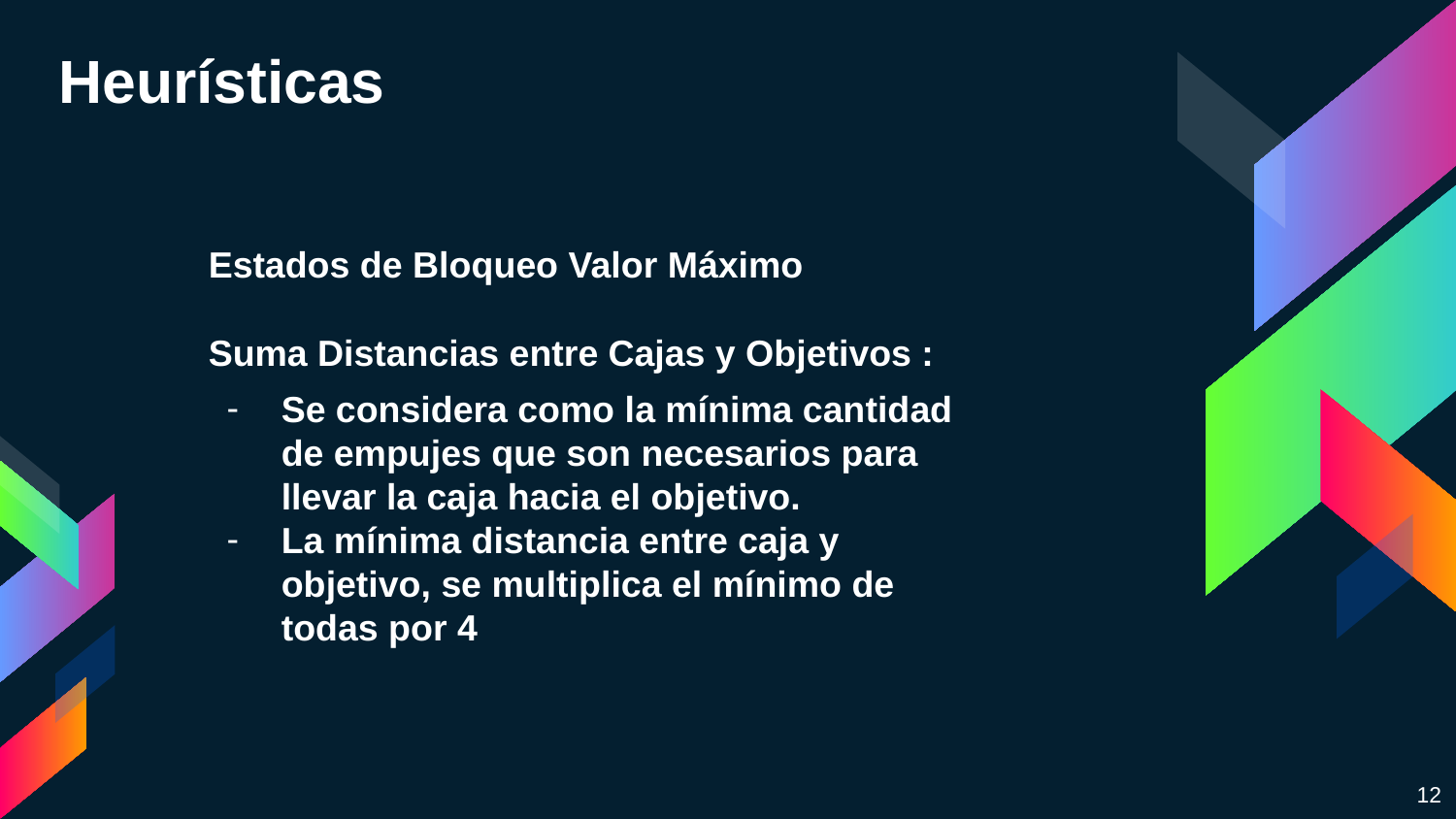

# Heurísticas
Estados de Bloqueo Valor Máximo
Suma Distancias entre Cajas y Objetivos :
Se considera como la mínima cantidad de empujes que son necesarios para llevar la caja hacia el objetivo.
La mínima distancia entre caja y objetivo, se multiplica el mínimo de todas por 4
12